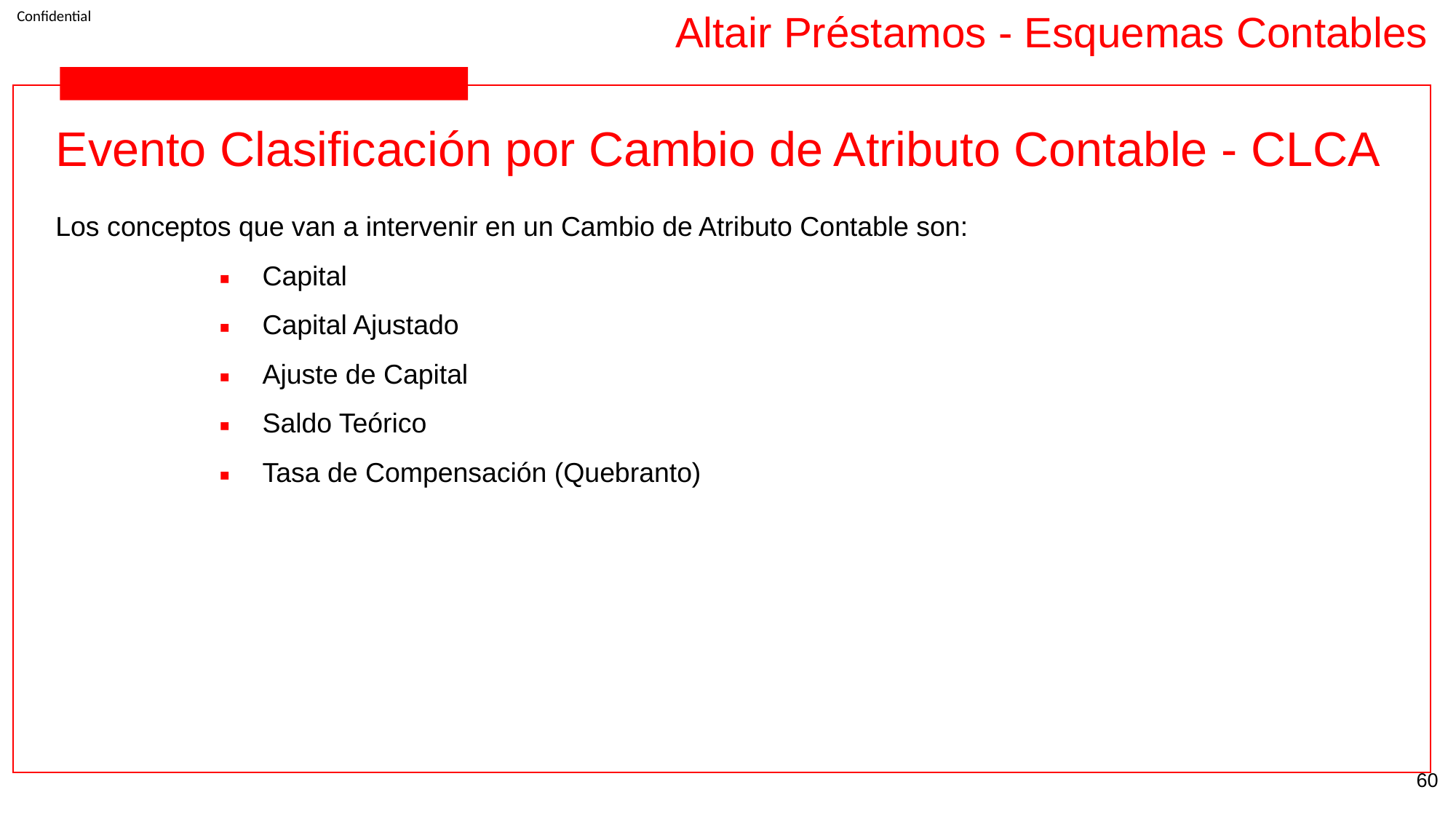

Altair Préstamos - Esquemas Contables

Evento Clasificación por Cambio de Atributo Contable - CLCA

Los conceptos que van a intervenir en un Cambio de Atributo Contable son:
Capital
Capital Ajustado
Ajuste de Capital
Saldo Teórico
Tasa de Compensación (Quebranto)
60